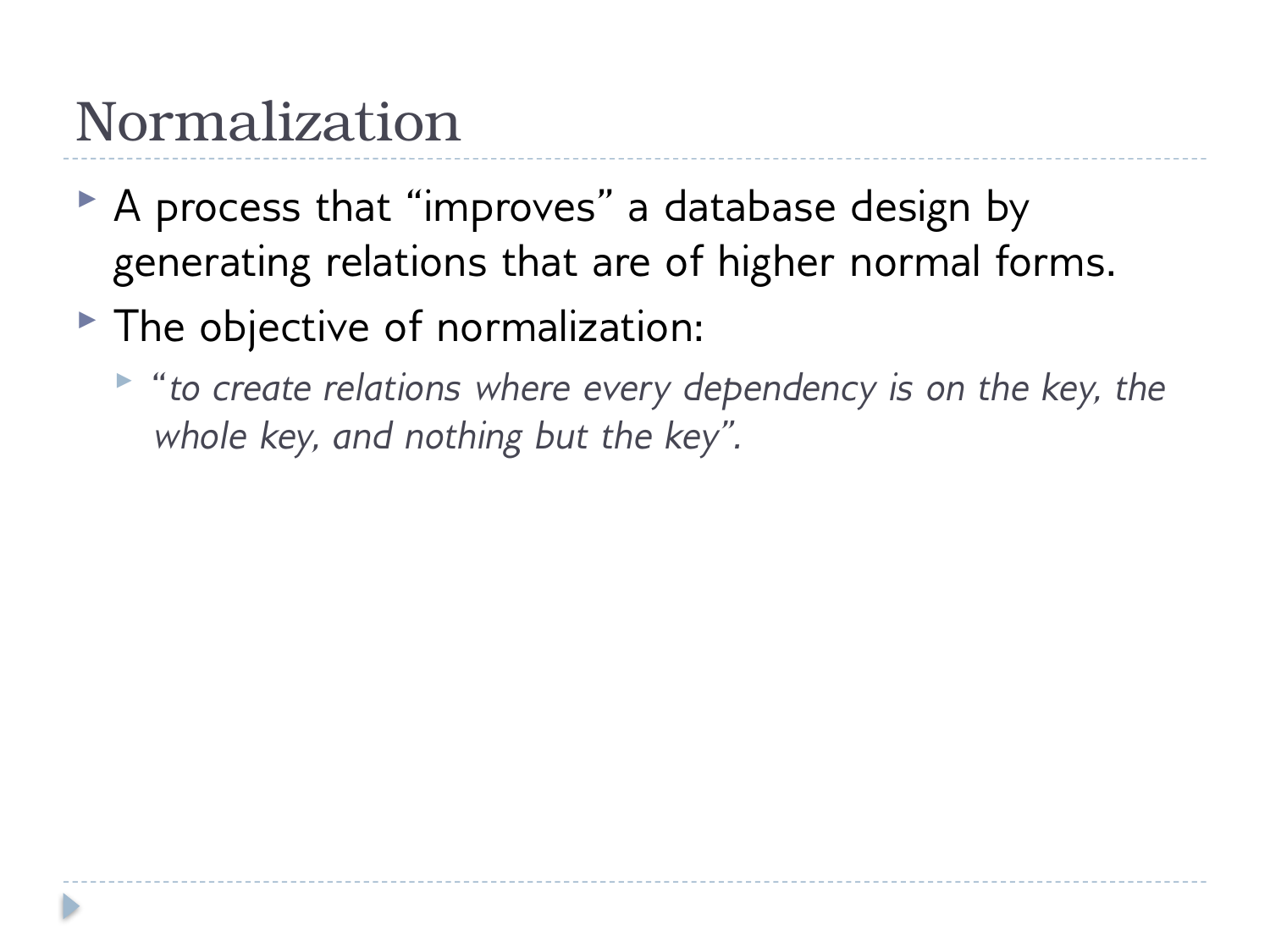

# Normalization
A process that “improves” a database design by generating relations that are of higher normal forms.
The objective of normalization:
“to create relations where every dependency is on the key, the whole key, and nothing but the key”.